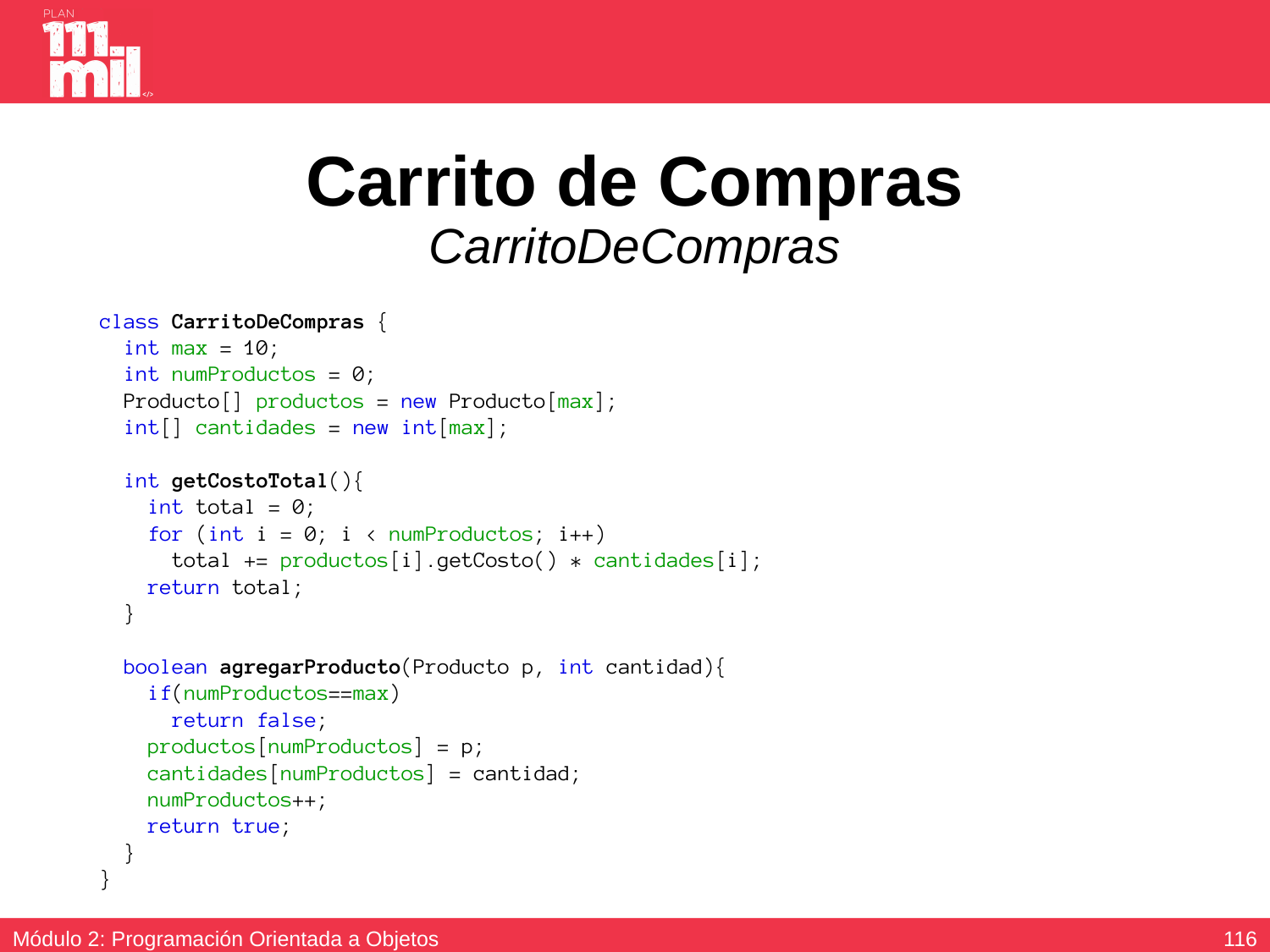

# Carrito de Compras CarritoDeCompras
class CarritoDeCompras {
  int max = 10;
  int numProductos = 0;
  Producto[] productos = new Producto[max];
  int[] cantidades = new int[max];

  int getCostoTotal(){
    int total = 0;
    for (int i = 0; i < numProductos; i++)
      total += productos[i].getCosto() * cantidades[i];
    return total;
  }

  boolean agregarProducto(Producto p, int cantidad){
    if(numProductos==max)
      return false;
    productos[numProductos] = p;
    cantidades[numProductos] = cantidad;
    numProductos++;
    return true;
  }
}
116
Módulo 2: Programación Orientada a Objetos